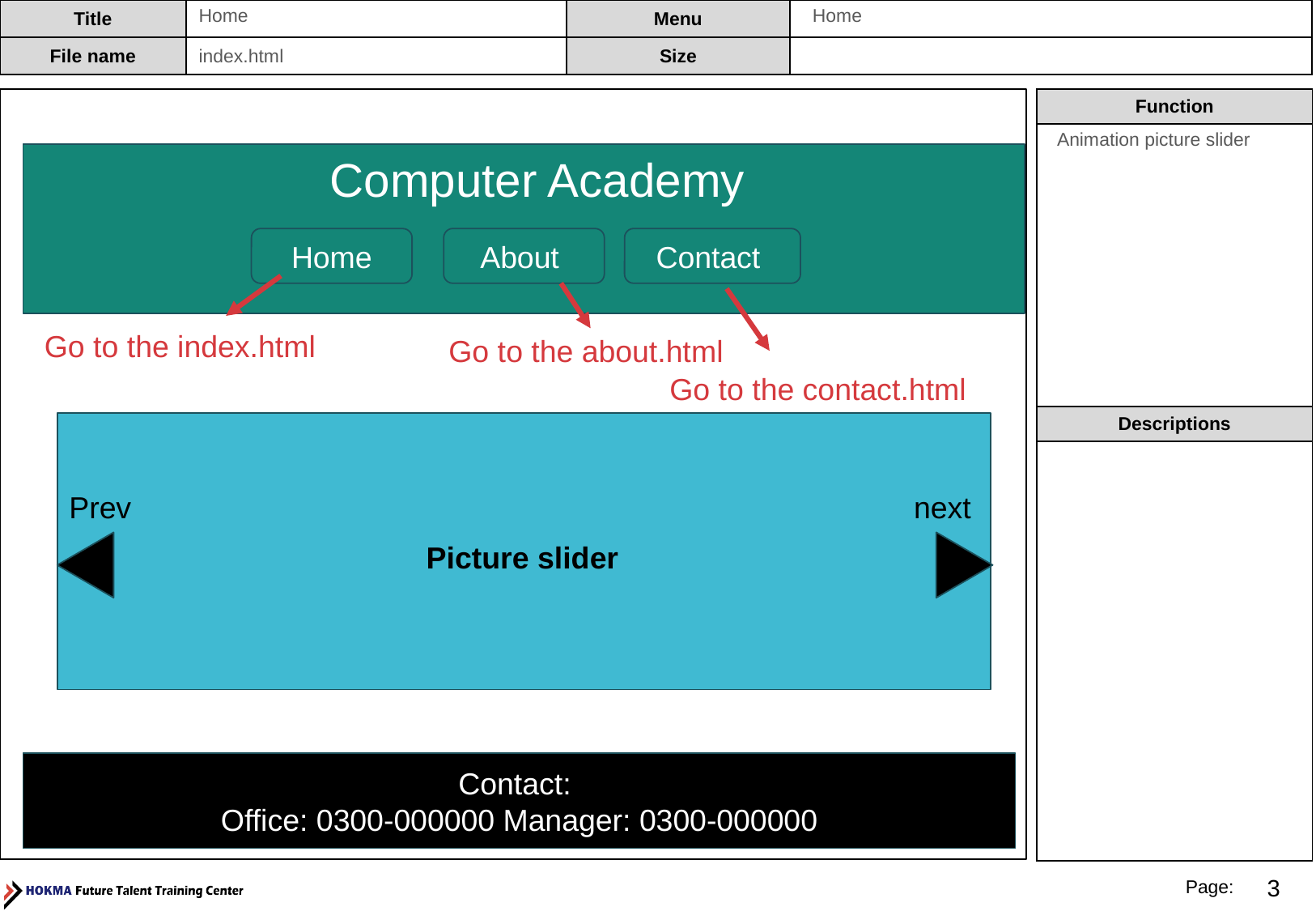

Home
Home

index.html
Animation picture slider

Computer Academy
About
Contact
Home
Go to the index.html
Go to the about.html
Go to the contact.html

Prev
next
Picture slider

Contact:
Office: 0300-000000 Manager: 0300-000000
3